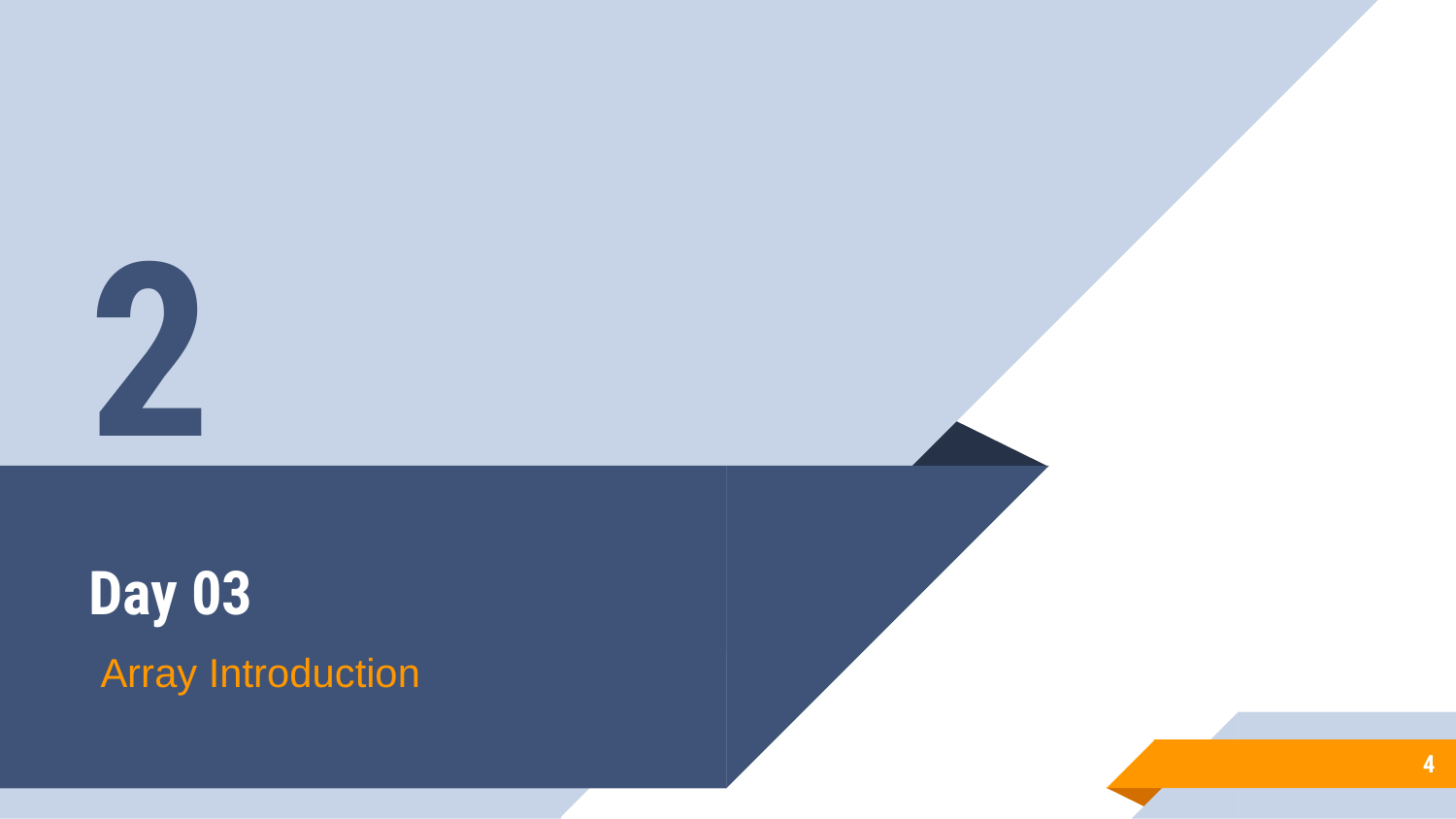

2
# Day 03
Array Introduction
4